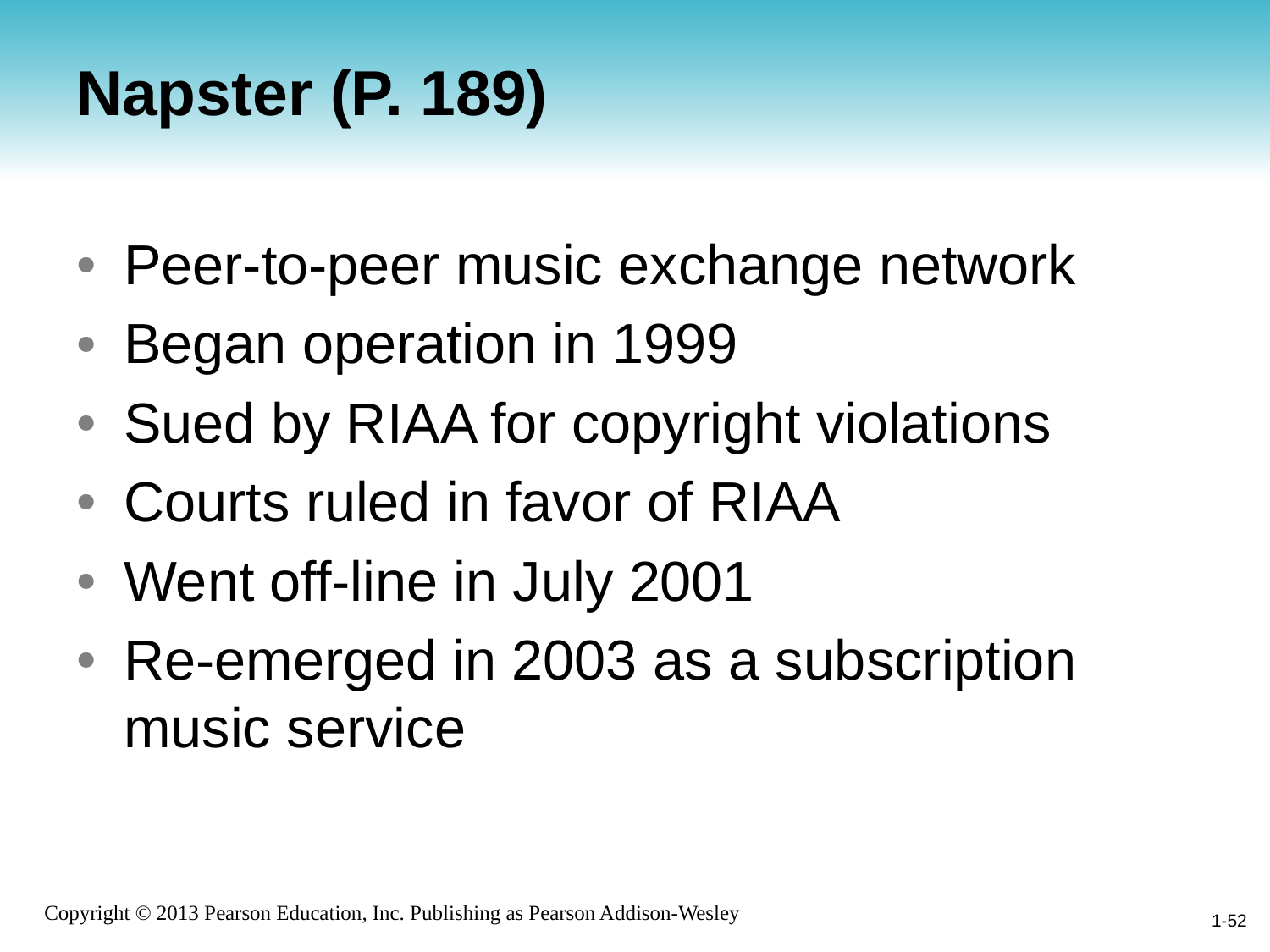

# Napster (P. 189)
Peer-to-peer music exchange network
Began operation in 1999
Sued by RIAA for copyright violations
Courts ruled in favor of RIAA
Went off-line in July 2001
Re-emerged in 2003 as a subscription music service
1-52